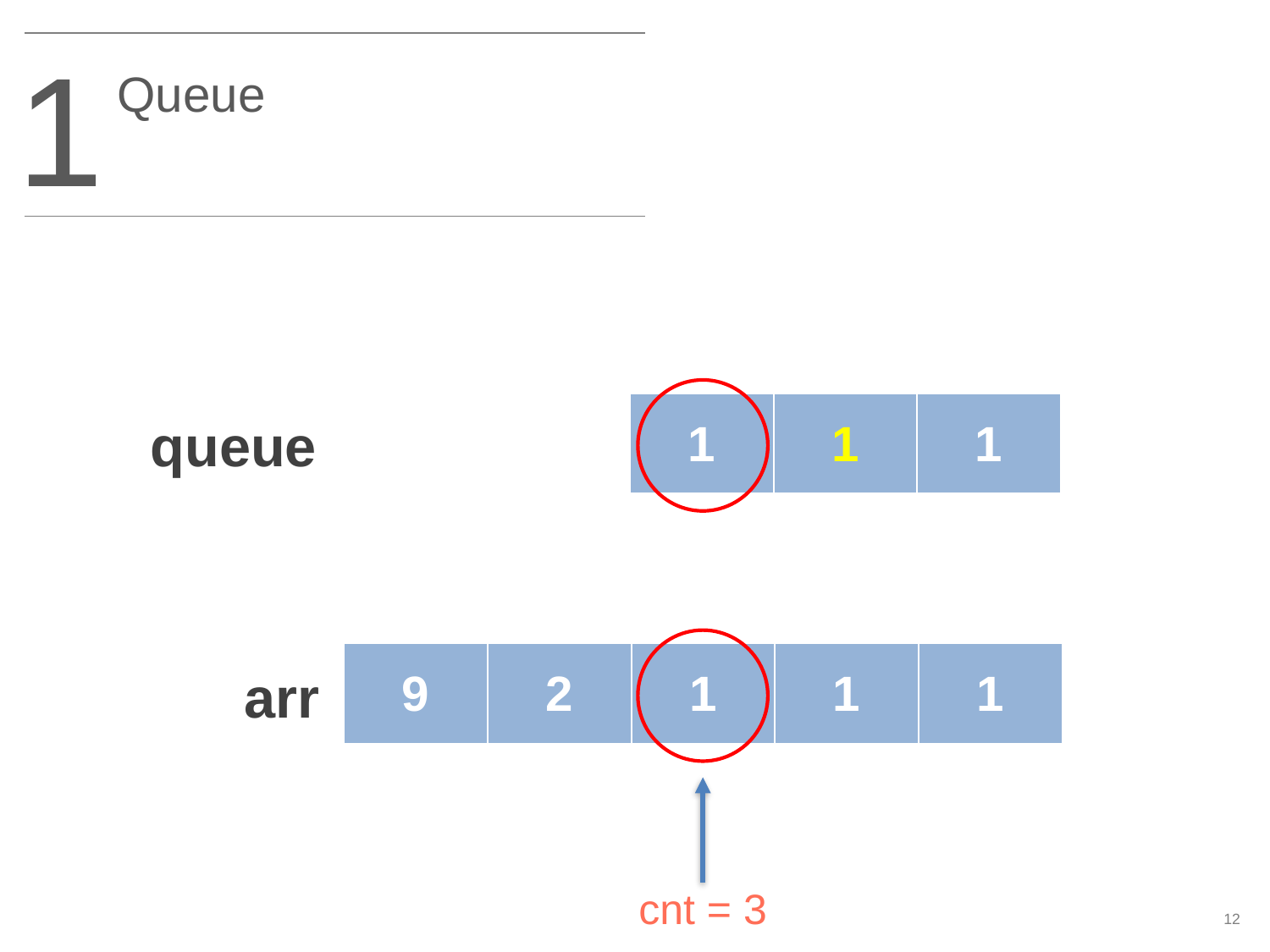

1
Queue

| 1 | 1 | 1 |
| --- | --- | --- |
queue

| 9 | 2 | 1 | 1 | 1 |
| --- | --- | --- | --- | --- |
arr
cnt = 3